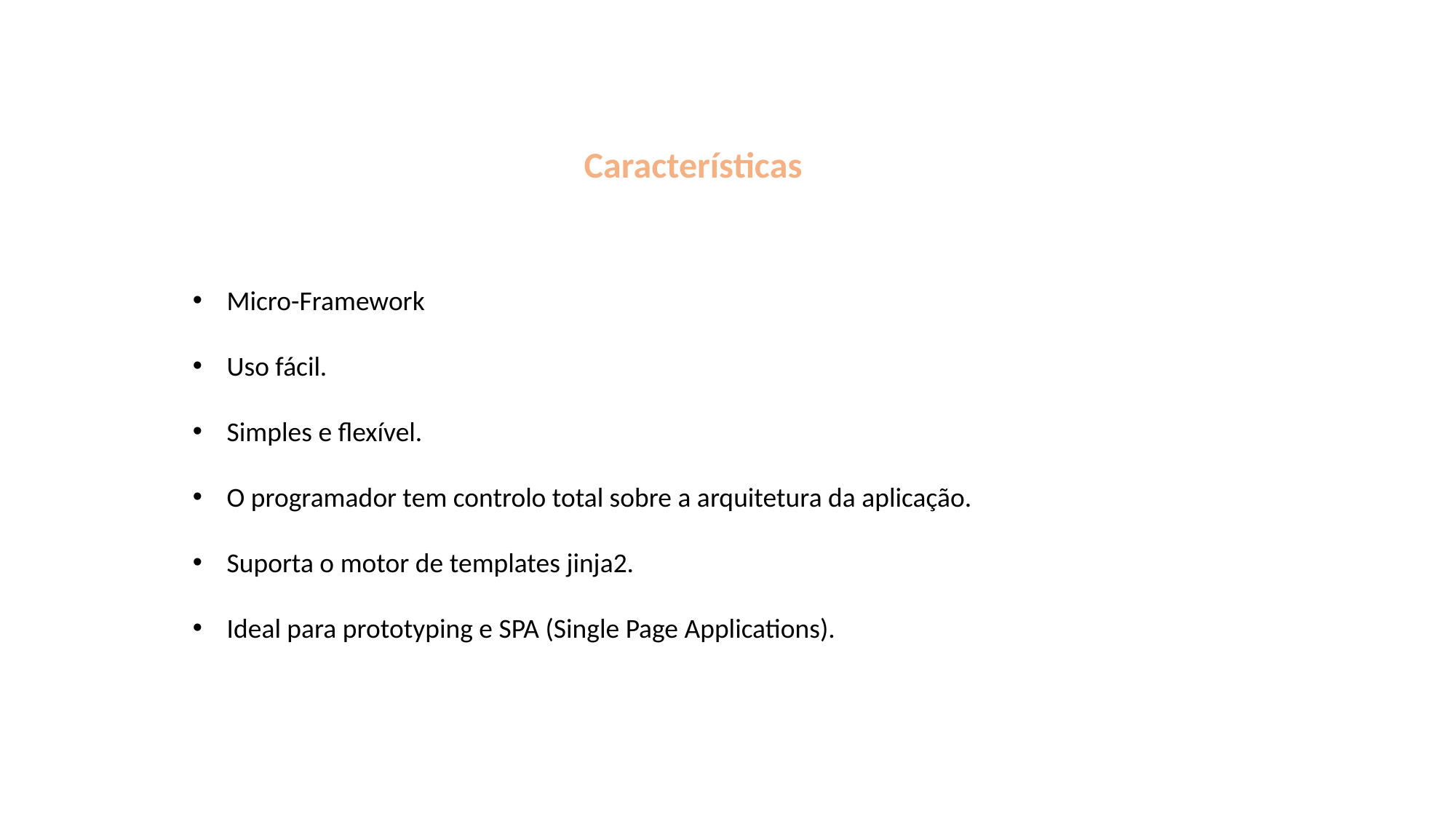

Características

Micro-Framework

Uso fácil.

Simples e flexível.

O programador tem controlo total sobre a arquitetura da aplicação.

Suporta o motor de templates jinja2.

Ideal para prototyping e SPA (Single Page Applications).